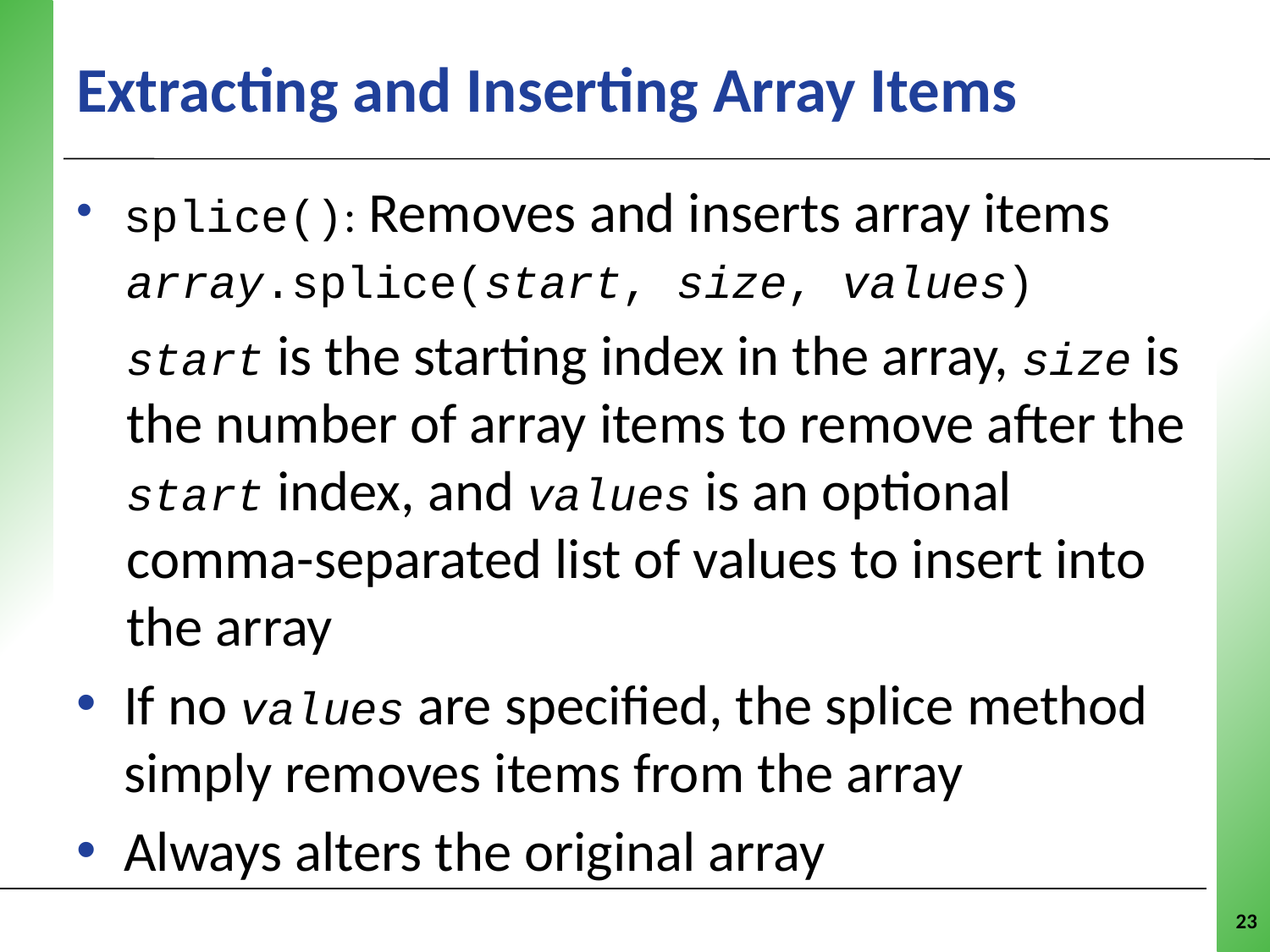

# Extracting and Inserting Array Items
splice(): Removes and inserts array items
array.splice(start, size, values)
start is the starting index in the array, size is the number of array items to remove after the start index, and values is an optional comma-separated list of values to insert into the array
If no values are specified, the splice method simply removes items from the array
Always alters the original array

23